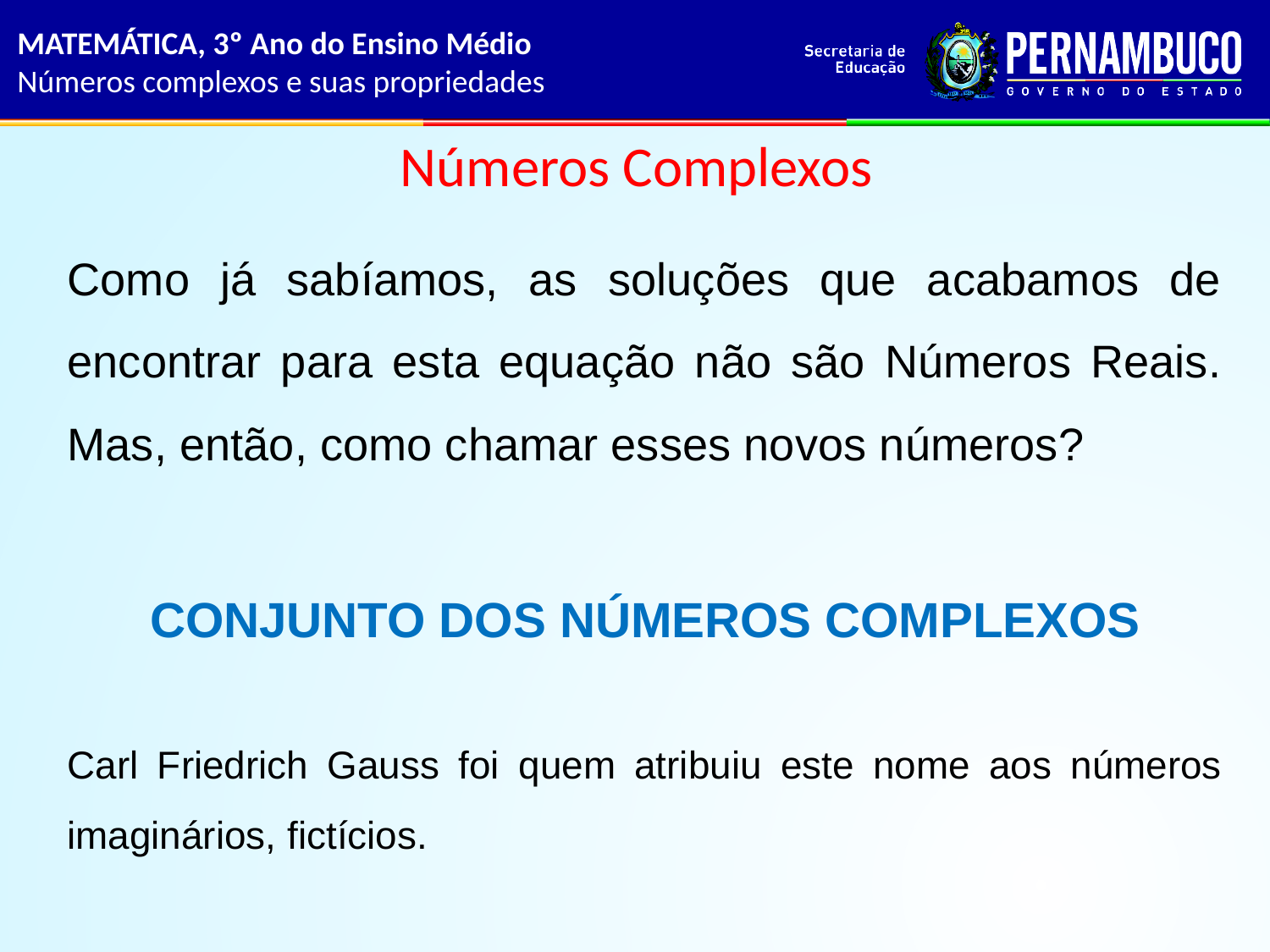

MATEMÁTICA, 3º Ano do Ensino Médio
Números complexos e suas propriedades
# Números Complexos
Como já sabíamos, as soluções que acabamos de encontrar para esta equação não são Números Reais. Mas, então, como chamar esses novos números?

CONJUNTO DOS NÚMEROS COMPLEXOS

Carl Friedrich Gauss foi quem atribuiu este nome aos números imaginários, fictícios.